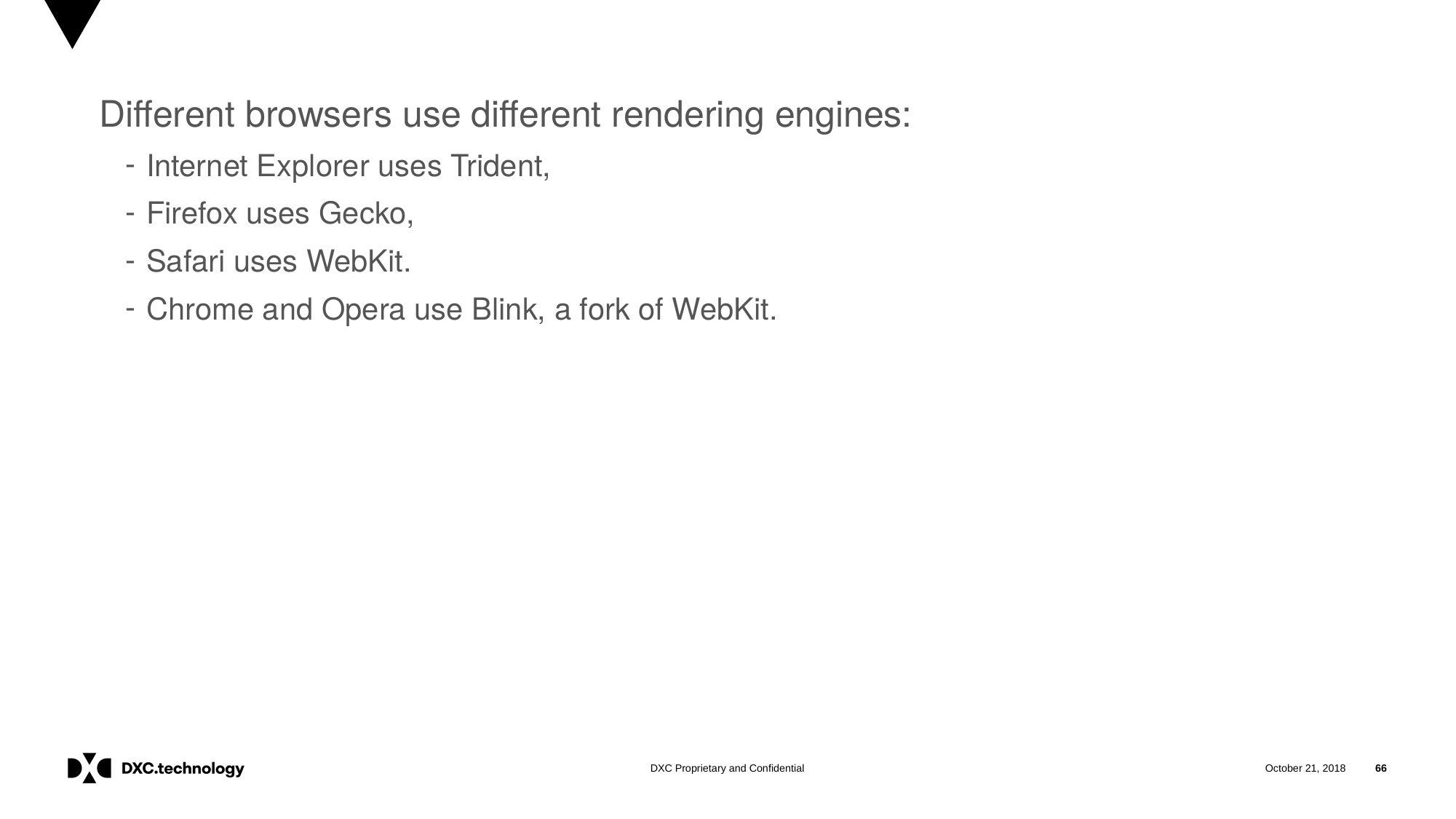

Different browsers use different rendering engines:
Internet Explorer uses Trident,
Firefox uses Gecko,
Safari uses WebKit.
Chrome and Opera use Blink, a fork of WebKit.